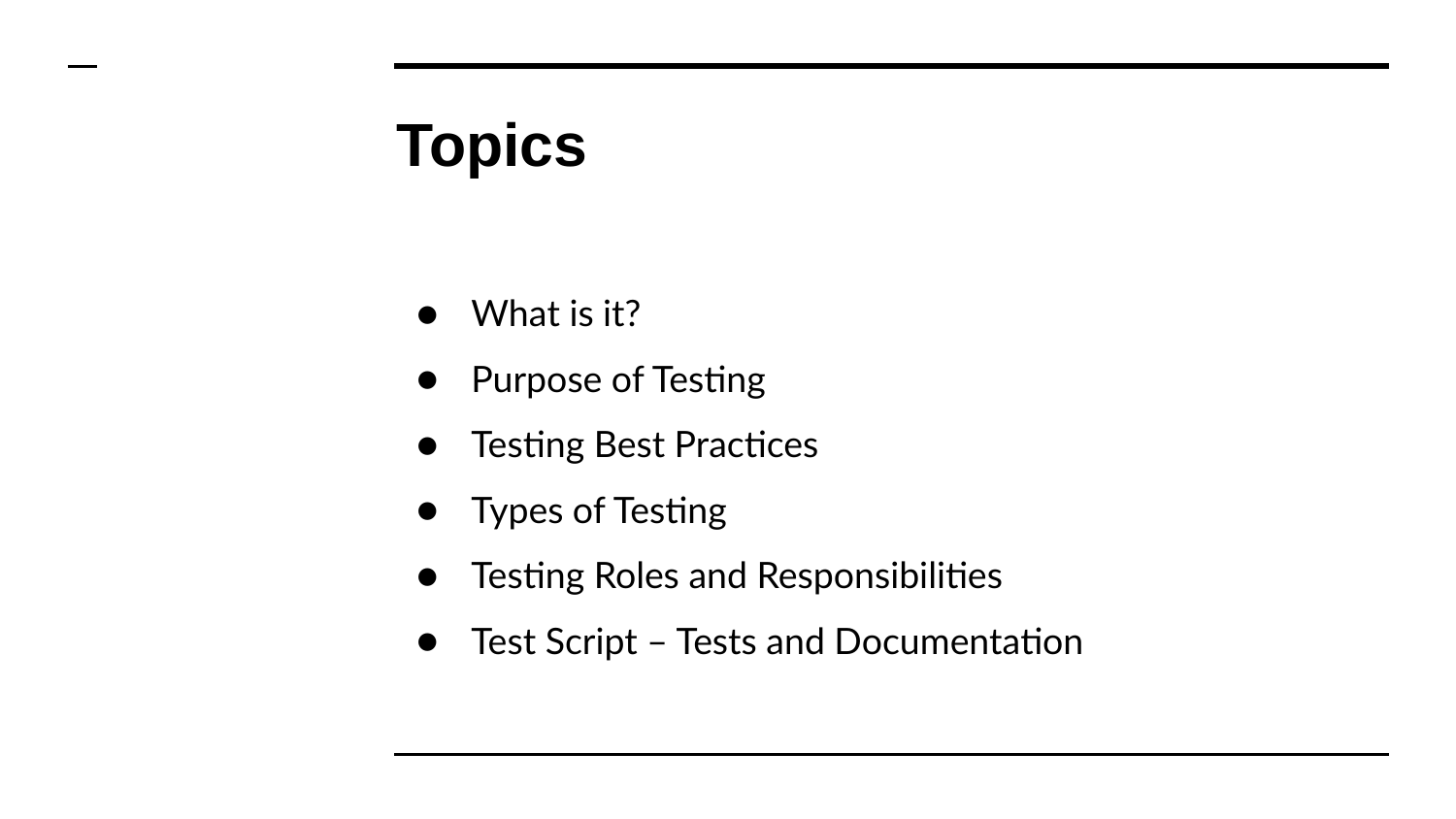

# Topics
What is it?
Purpose of Testing
Testing Best Practices
Types of Testing
Testing Roles and Responsibilities
Test Script – Tests and Documentation